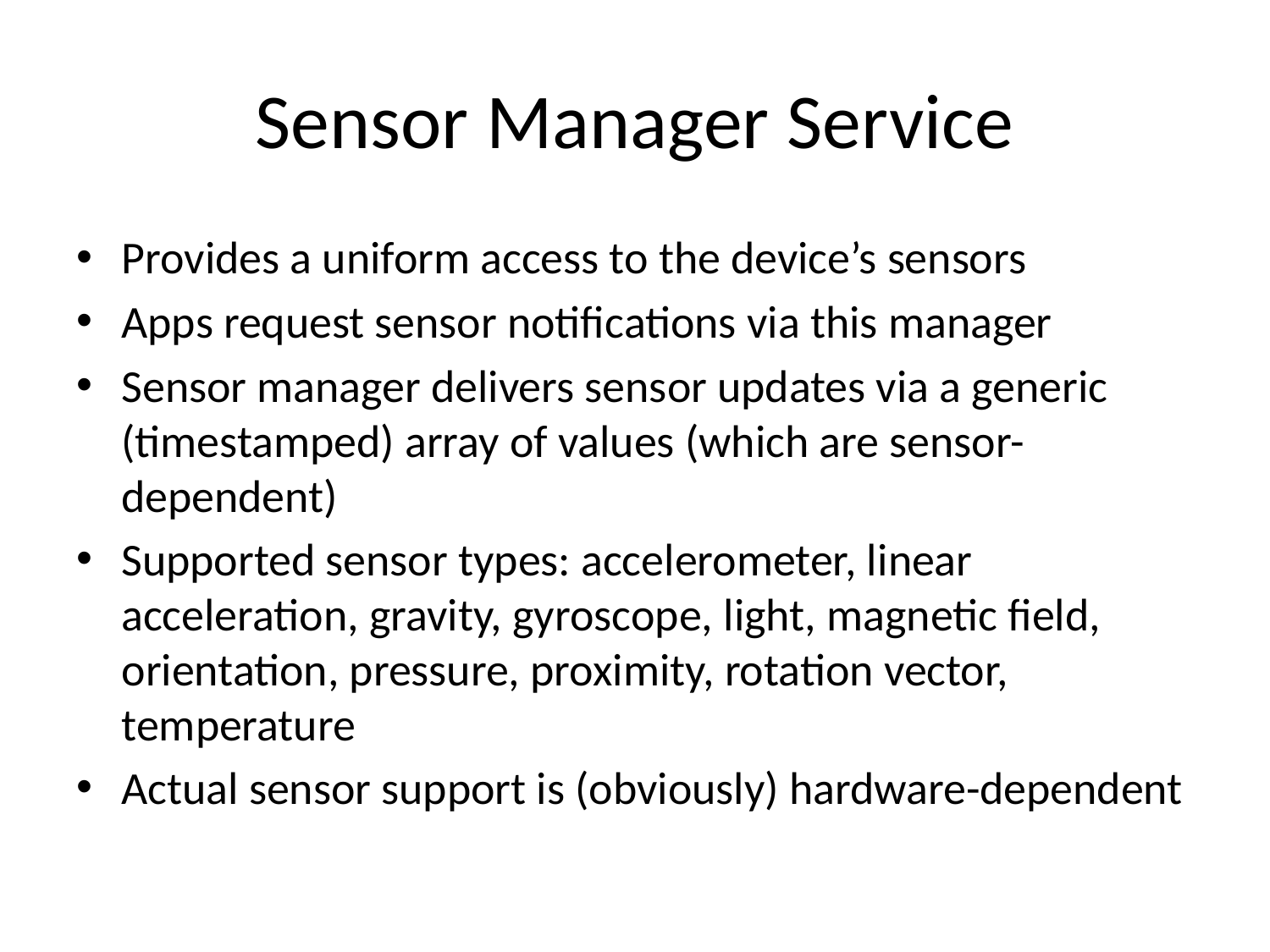

# Sensor Manager Service
Provides a uniform access to the device’s sensors
Apps request sensor notifications via this manager
Sensor manager delivers sensor updates via a generic (timestamped) array of values (which are sensor-dependent)
Supported sensor types: accelerometer, linear acceleration, gravity, gyroscope, light, magnetic field, orientation, pressure, proximity, rotation vector, temperature
Actual sensor support is (obviously) hardware-dependent